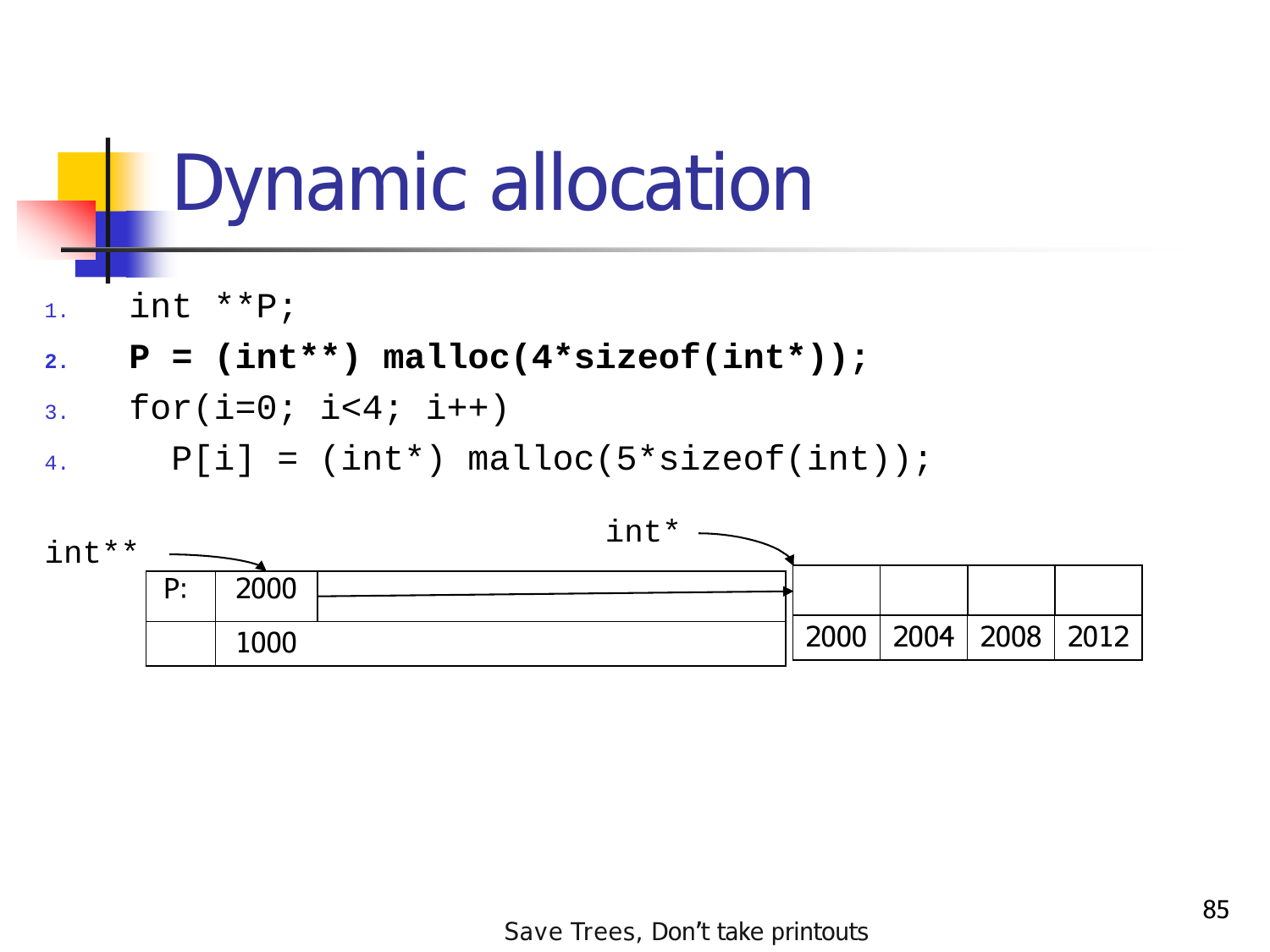

# Dynamic allocation
int **P;
P = (int**) malloc(4*sizeof(int*));
for(i=0; i<4; i++)
P[i] = (int*) malloc(5*sizeof(int));
1.
2.
3.
4.
int*
int**

|  |  |  |  |
| --- | --- | --- | --- |
| 2000 | 2004 | 2008 | 2012 |

| P: | 2000 |
| --- | --- |
|  | 1000 |

85
Save Trees, Don’t take printouts